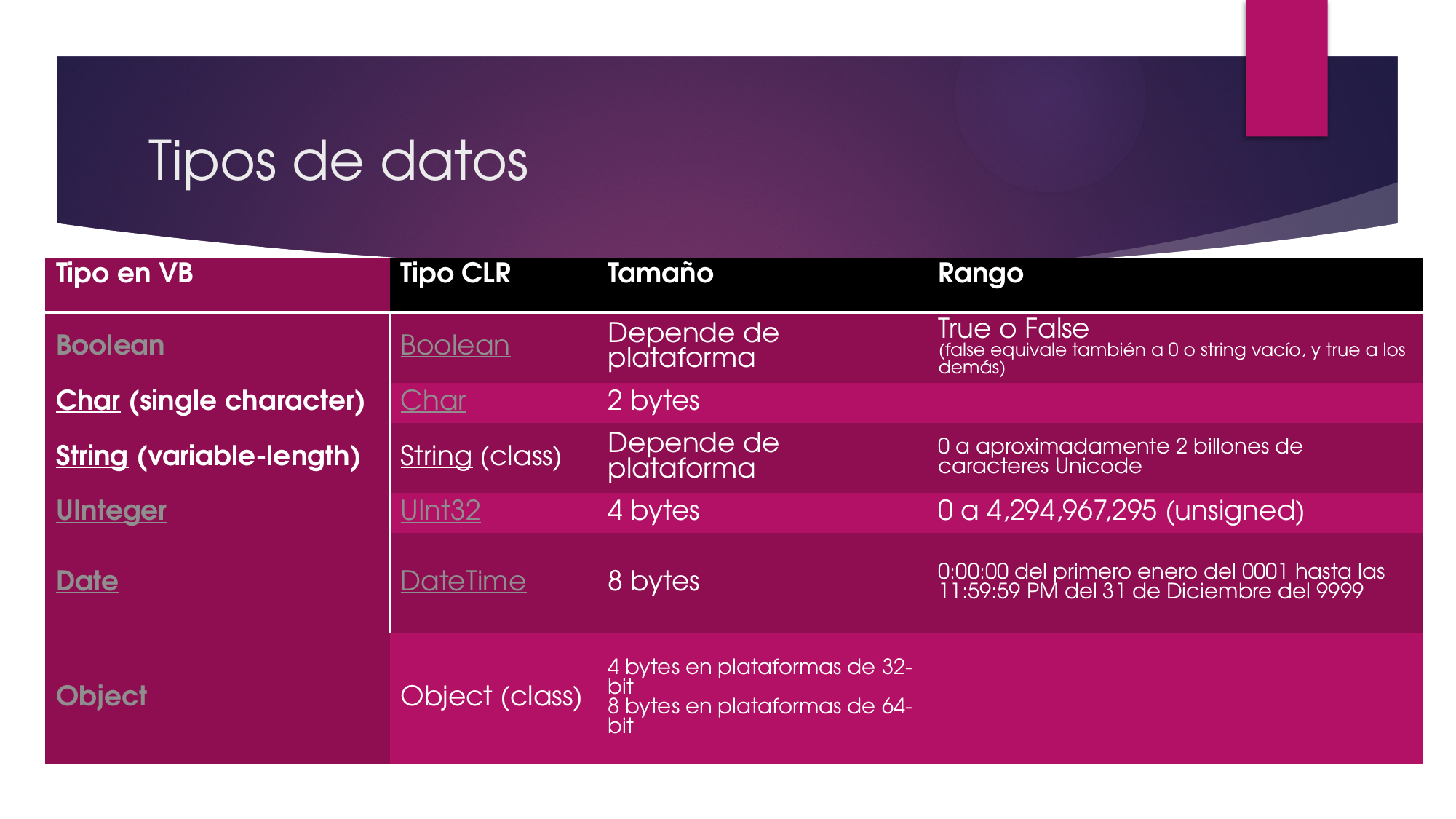

# Tipos de datos
| Tipo en VB | Tipo CLR | Tamaño | Rango |
| --- | --- | --- | --- |
| Boolean | Boolean | Depende de plataforma | True o False (false equivale también a 0 o string vacío, y true a los demás) |
| Char (single character) | Char | 2 bytes |  |
| String (variable-length) | String (class) | Depende de plataforma | 0 a aproximadamente 2 billones de caracteres Unicode |
| UInteger | UInt32 | 4 bytes | 0 a 4,294,967,295 (unsigned) |
| Date | DateTime | 8 bytes | 0:00:00 del primero enero del 0001 hasta las 11:59:59 PM del 31 de Diciembre del 9999 |
| Object | Object (class) | 4 bytes en plataformas de 32-bit 8 bytes en plataformas de 64-bit |  |